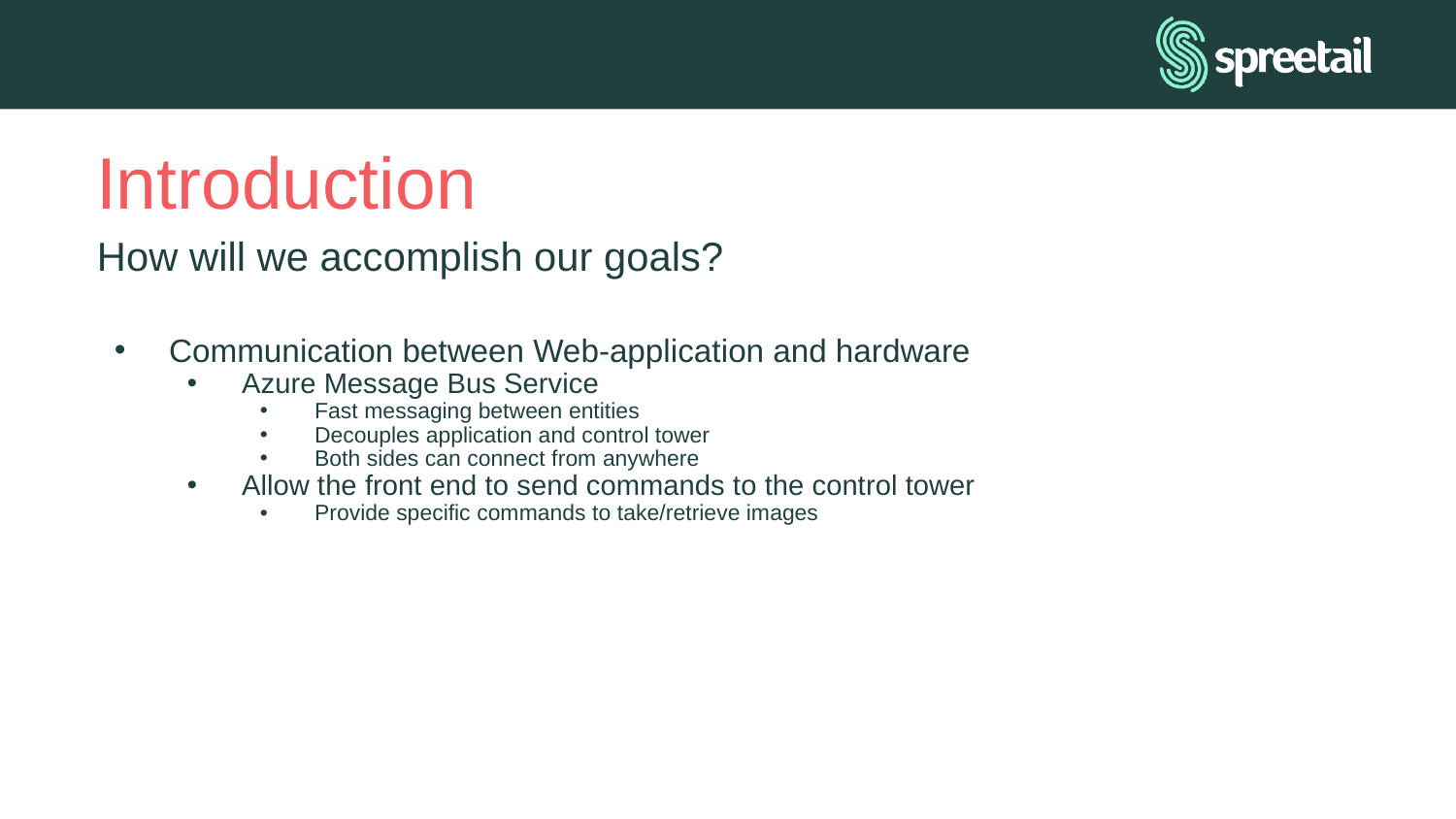

# Introduction
How will we accomplish our goals?
Communication between Web-application and hardware
Azure Message Bus Service
Fast messaging between entities
Decouples application and control tower
Both sides can connect from anywhere
Allow the front end to send commands to the control tower
Provide specific commands to take/retrieve images